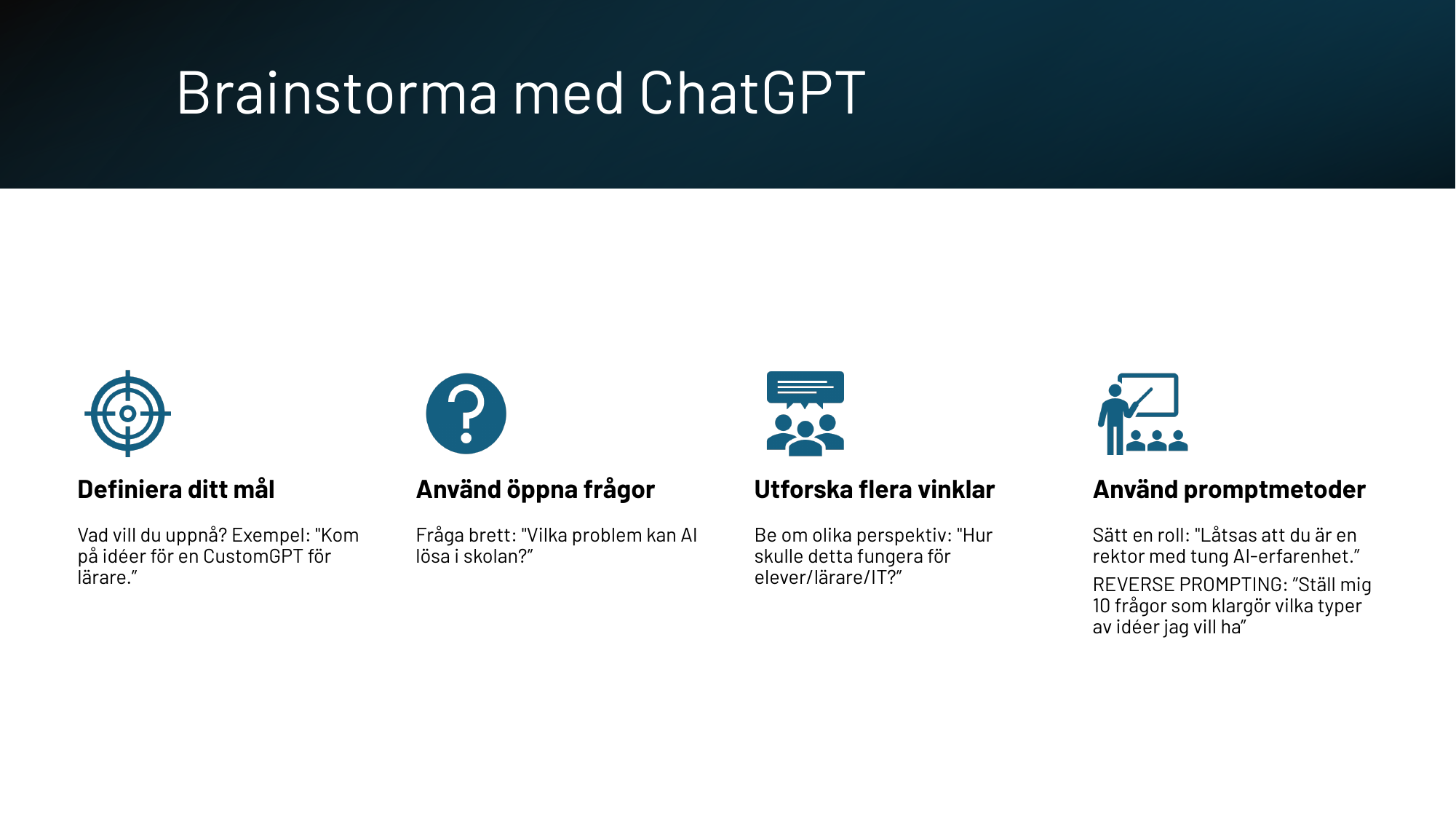

# Brainstorma med ChatGPT
Definiera ditt mål
Vad vill du uppnå? Exempel: "Kom på idéer för en CustomGPT för lärare.”
Använd öppna frågor
Fråga brett: "Vilka problem kan AI lösa i skolan?”
Utforska flera vinklar
Be om olika perspektiv: "Hur skulle detta fungera för elever/lärare/IT?”
Använd promptmetoder
Sätt en roll: "Låtsas att du är en rektor med tung AI-erfarenhet.”
REVERSE PROMPTING: ”Ställ mig 10 frågor som klargör vilka typer av idéer jag vill ha”